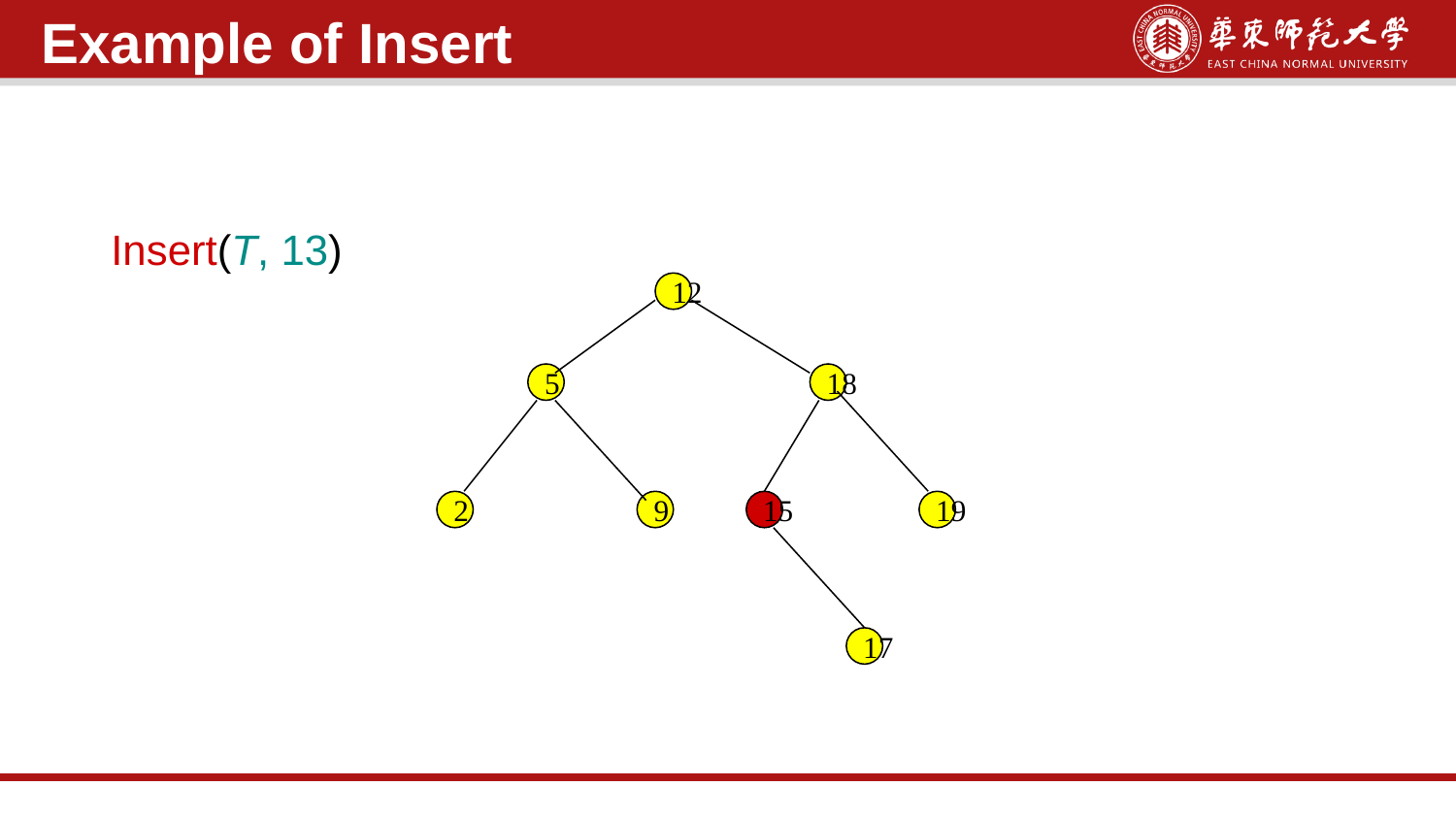

30
Insert(T, 13)
Example of Insert
12

5
18

2
9
15
19

17